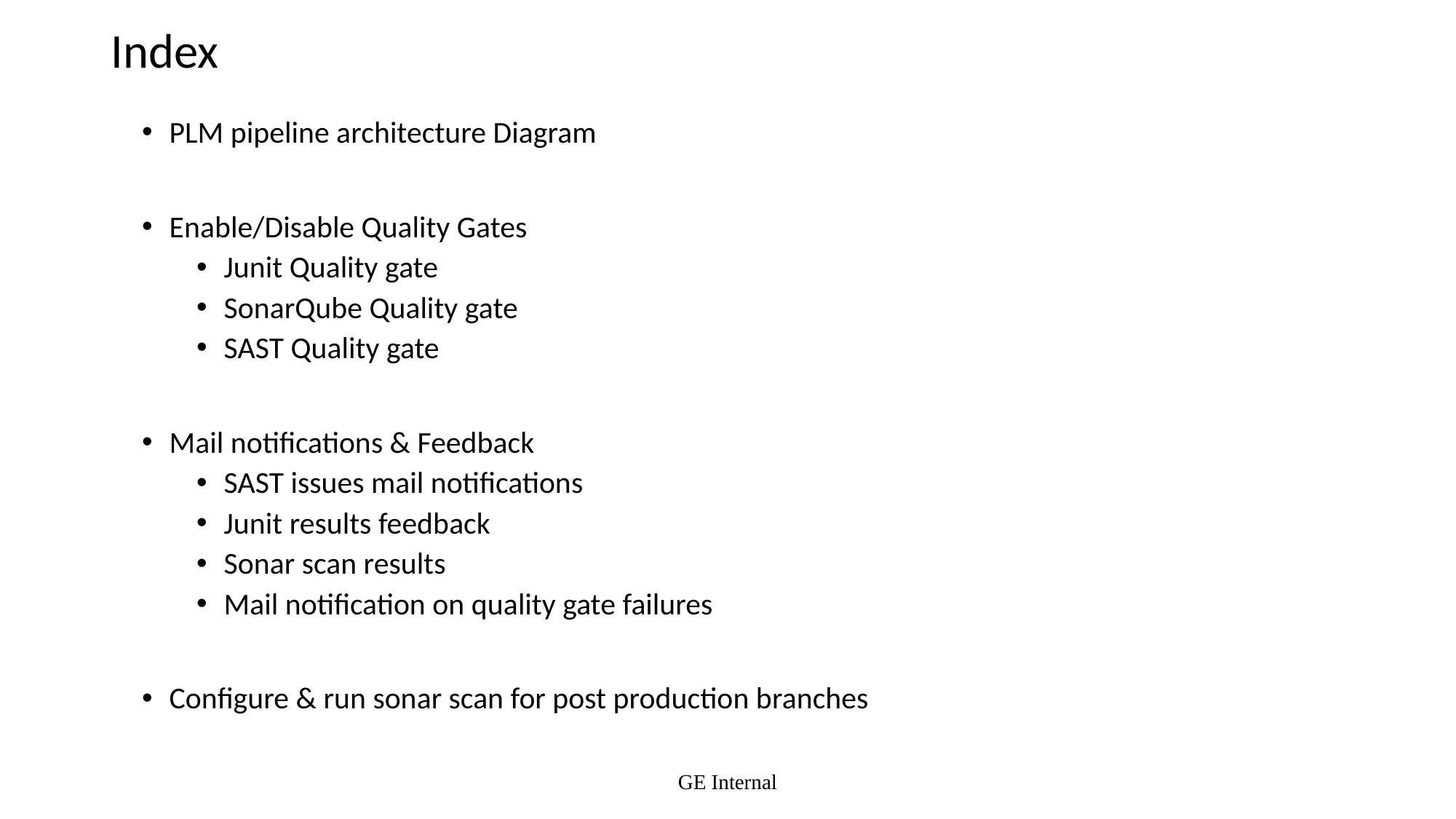

# Index

PLM pipeline architecture Diagram

Enable/Disable Quality Gates
Junit Quality gate
SonarQube Quality gate
SAST Quality gate

Mail notifications & Feedback
SAST issues mail notifications
Junit results feedback
Sonar scan results
Mail notification on quality gate failures

Configure & run sonar scan for post production branches

GE Internal